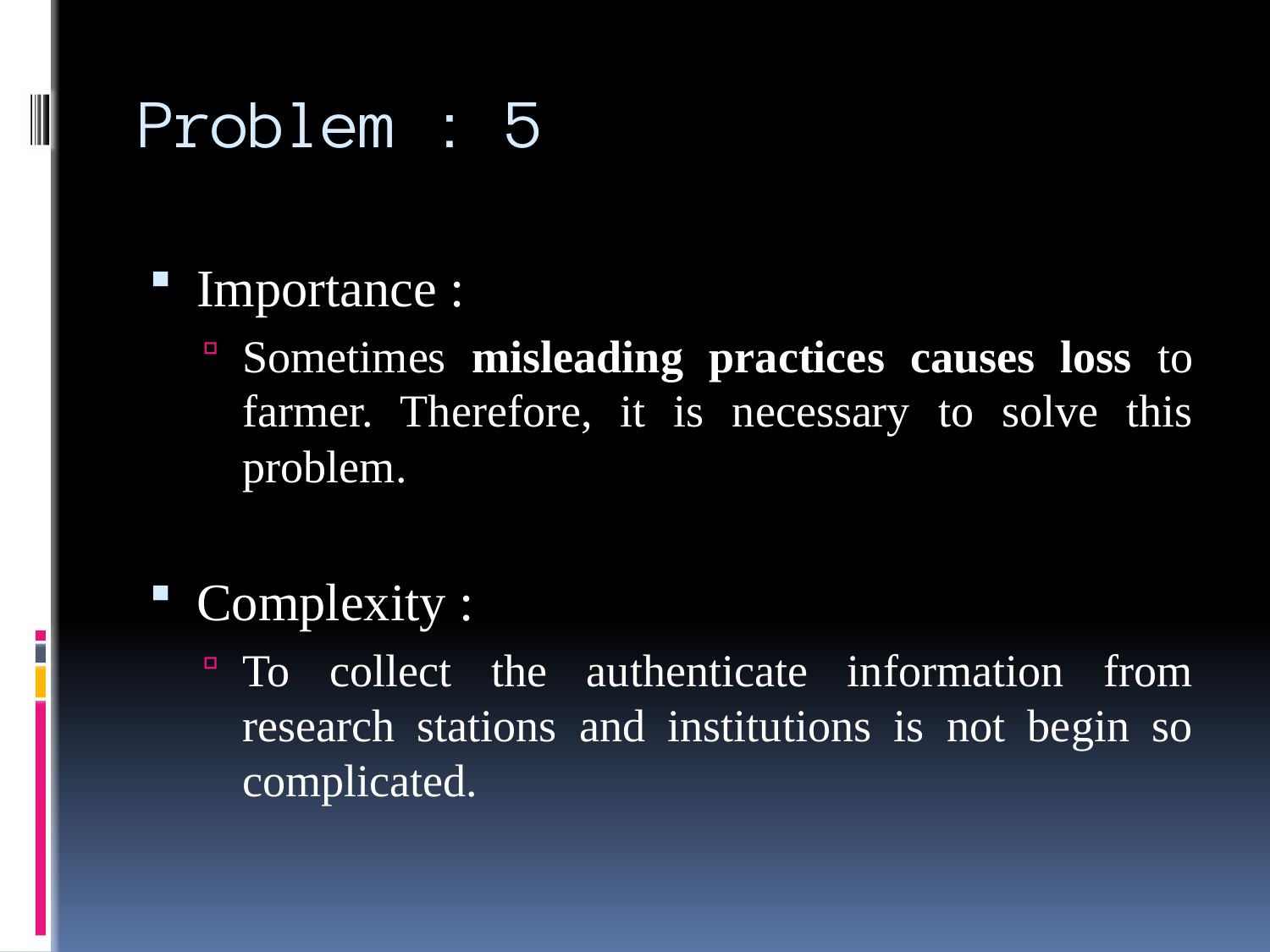

# Problem : 5
Importance :
Sometimes misleading practices causes loss to farmer. Therefore, it is necessary to solve this problem.

Complexity :
To collect the authenticate information from research stations and institutions is not begin so complicated.